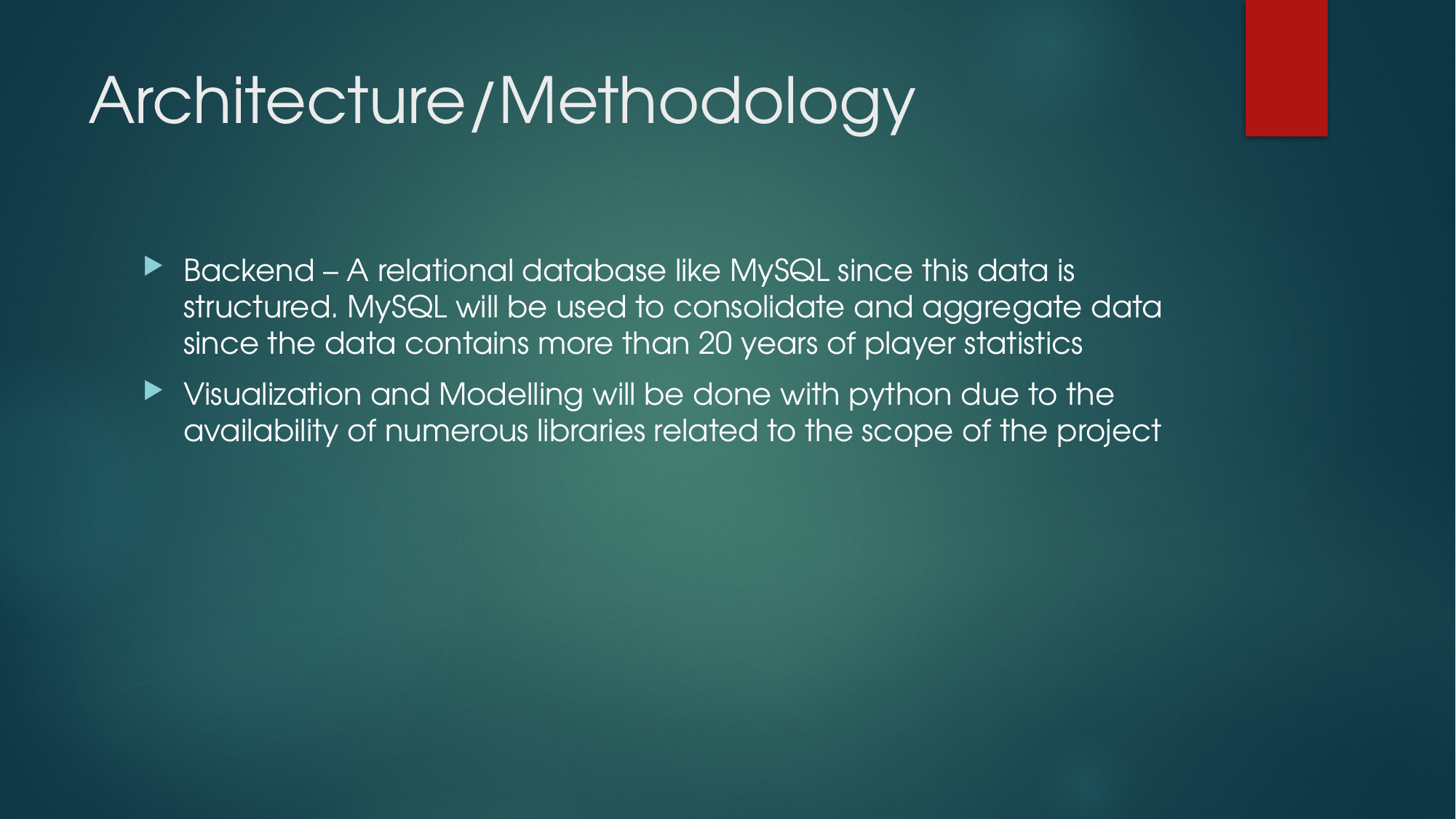

# Architecture/Methodology
Backend – A relational database like MySQL since this data is structured. MySQL will be used to consolidate and aggregate data since the data contains more than 20 years of player statistics
Visualization and Modelling will be done with python due to the availability of numerous libraries related to the scope of the project